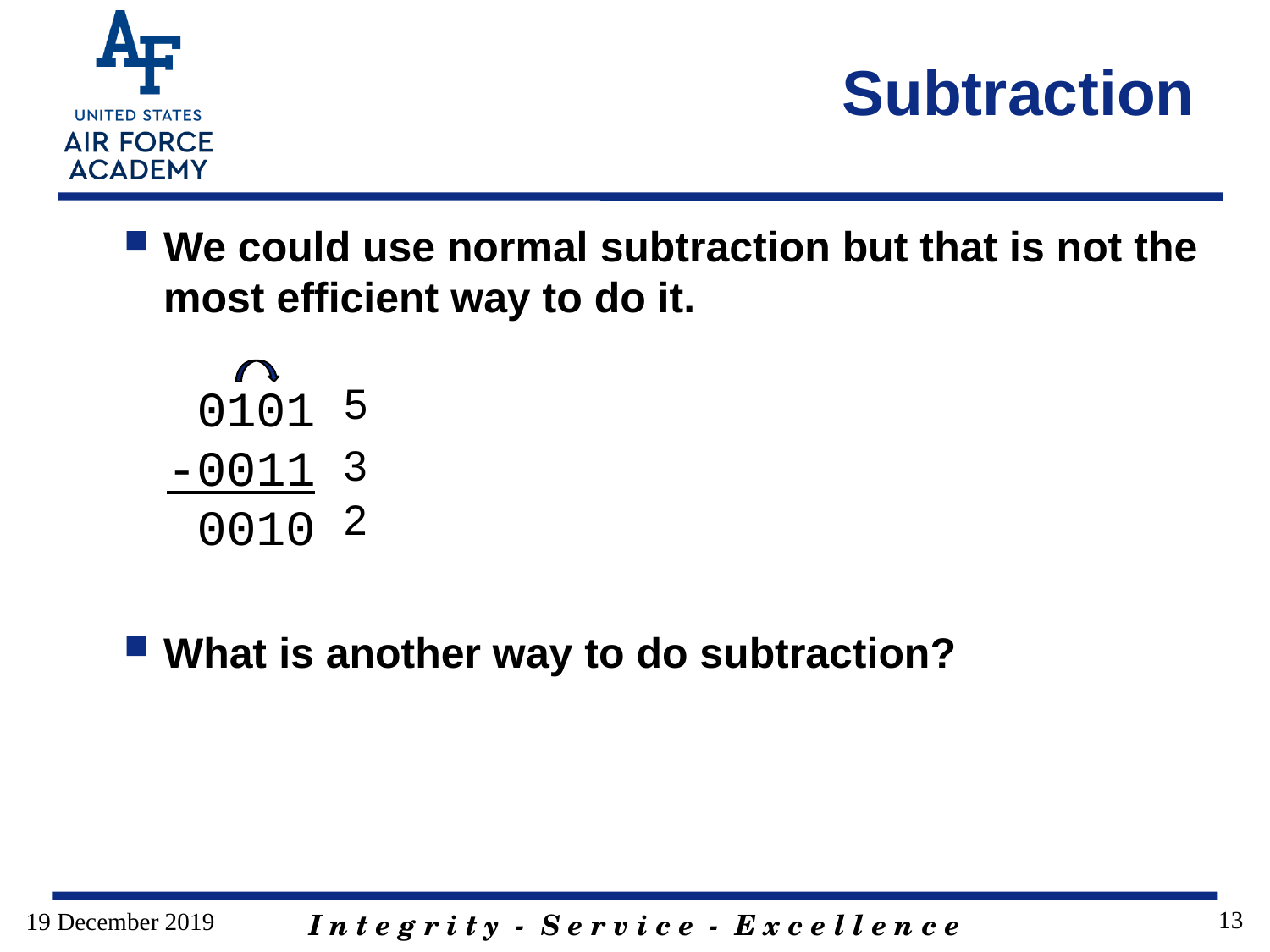

# Subtraction
We could use normal subtraction but that is not the most efficient way to do it.

What is another way to do subtraction?

0101
-0011
0010

5
3
2

13

19 December 2019